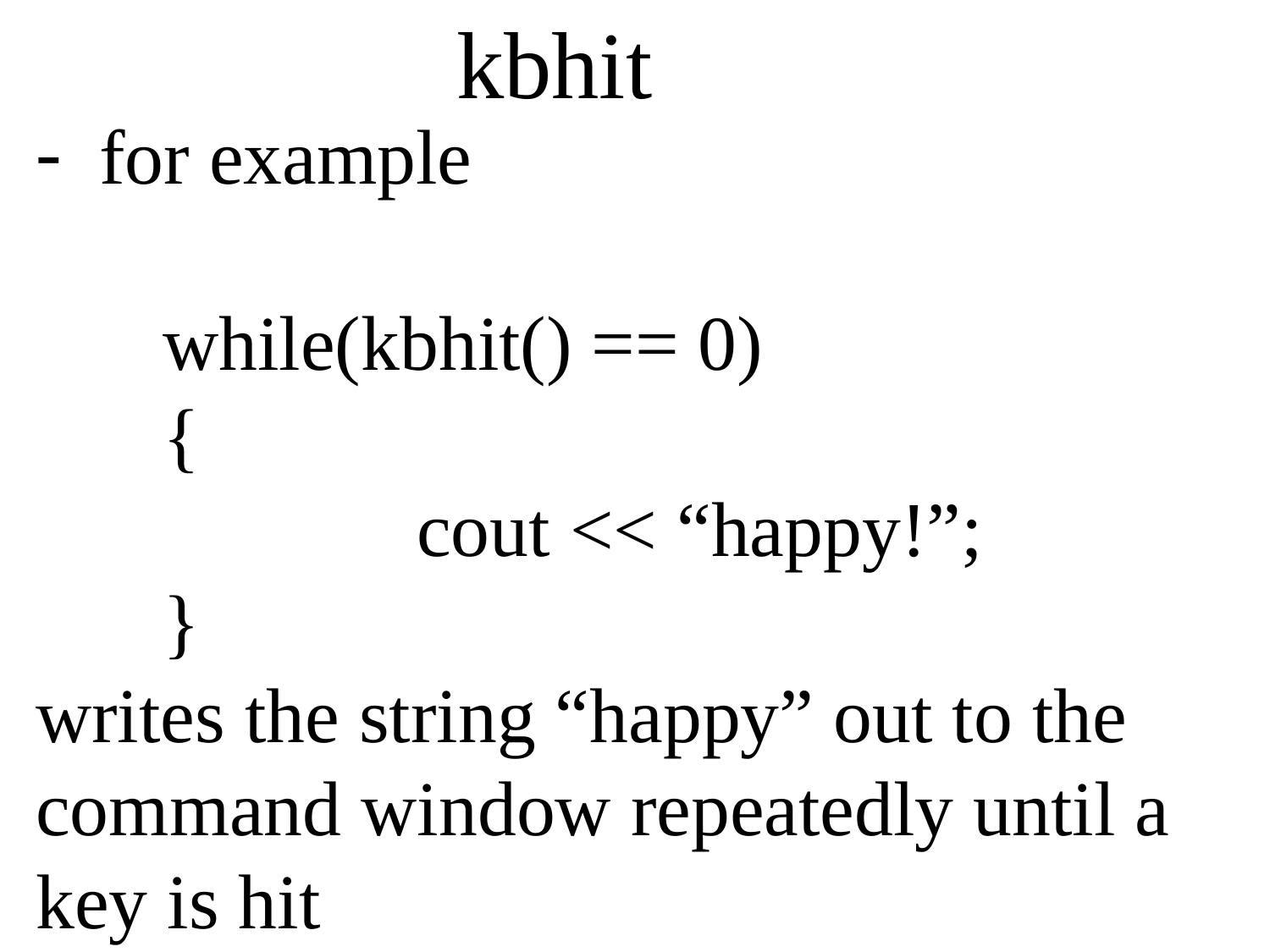

kbhit

for example

	while(kbhit() == 0)
	{
			cout << “happy!”;
	}
writes the string “happy” out to the command window repeatedly until a key is hit